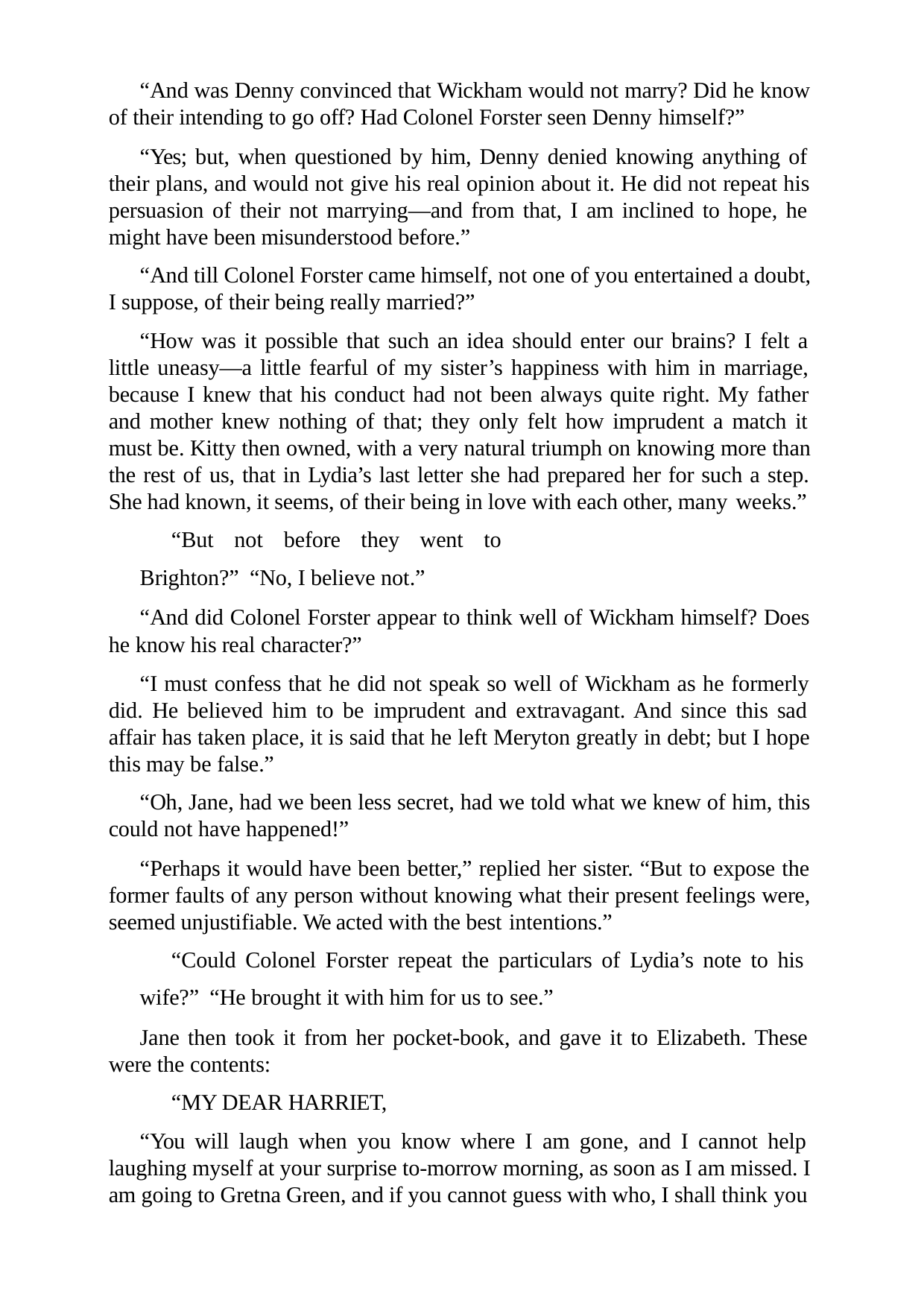

“And was Denny convinced that Wickham would not marry? Did he know  of their intending to go off? Had Colonel Forster seen Denny himself?”
“Yes; but, when questioned by him, Denny denied knowing anything of  their plans, and would not give his real opinion about it. He did not repeat his  persuasion of their not marrying—and from that, I am inclined to hope, he  might have been misunderstood before.”
“And till Colonel Forster came himself, not one of you entertained a doubt,  I suppose, of their being really married?”
“How was it possible that such an idea should enter our brains? I felt a  little uneasy—a little fearful of my sister’s happiness with him in marriage,  because I knew that his conduct had not been always quite right. My father  and mother knew nothing of that; they only felt how imprudent a match it  must be. Kitty then owned, with a very natural triumph on knowing more than  the rest of us, that in Lydia’s last letter she had prepared her for such a step.  She had known, it seems, of their being in love with each other, many weeks.”
“But not before they went to Brighton?”  “No, I believe not.”
“And did Colonel Forster appear to think well of Wickham himself? Does  he know his real character?”
“I must confess that he did not speak so well of Wickham as he formerly  did. He believed him to be imprudent and extravagant. And since this sad  affair has taken place, it is said that he left Meryton greatly in debt; but I hope  this may be false.”
“Oh, Jane, had we been less secret, had we told what we knew of him, this  could not have happened!”
“Perhaps it would have been better,” replied her sister. “But to expose the  former faults of any person without knowing what their present feelings were,  seemed unjustifiable. We acted with the best intentions.”
“Could Colonel Forster repeat the particulars of Lydia’s note to his wife?”  “He brought it with him for us to see.”
Jane then took it from her pocket-book, and gave it to Elizabeth. These  were the contents:
“MY DEAR HARRIET,
“You will laugh when you know where I am gone, and I cannot help  laughing myself at your surprise to-morrow morning, as soon as I am missed. I  am going to Gretna Green, and if you cannot guess with who, I shall think you